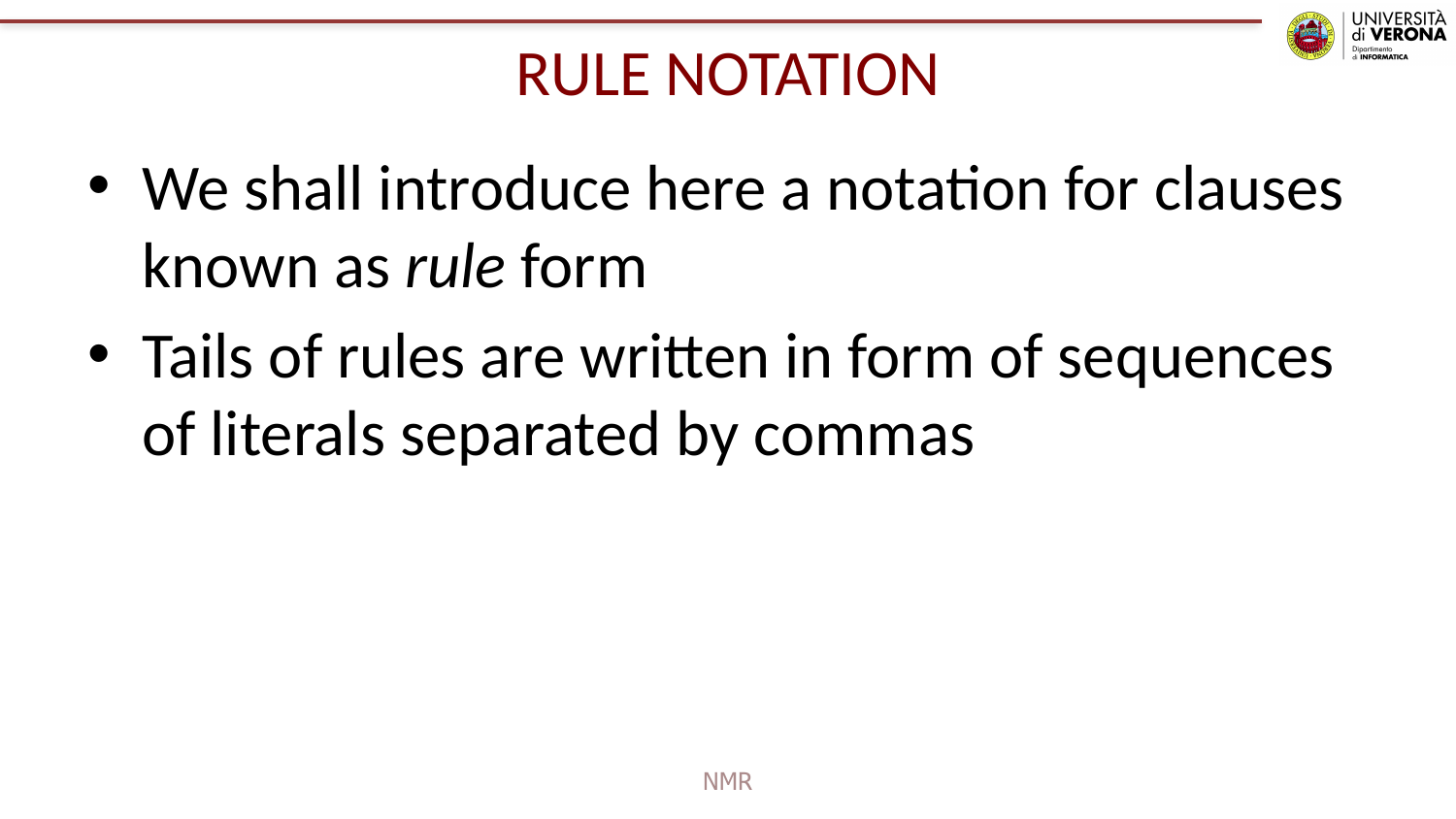

# RULE NOTATION
We shall introduce here a notation for clauses known as rule form
Tails of rules are written in form of sequences of literals separated by commas
NMR